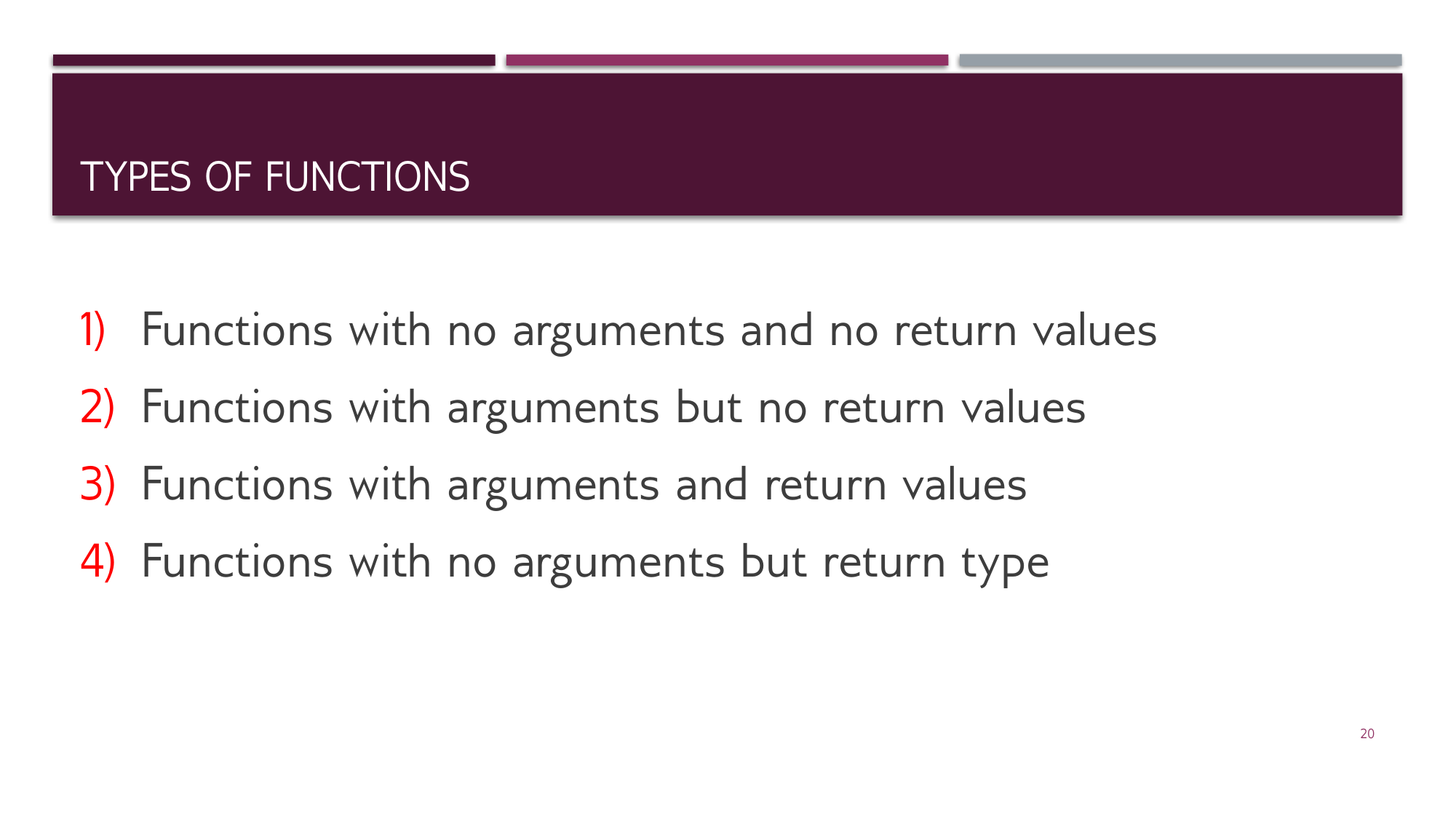

# Types of Functions
Functions with no arguments and no return values
Functions with arguments but no return values
Functions with arguments and return values
Functions with no arguments but return type

20